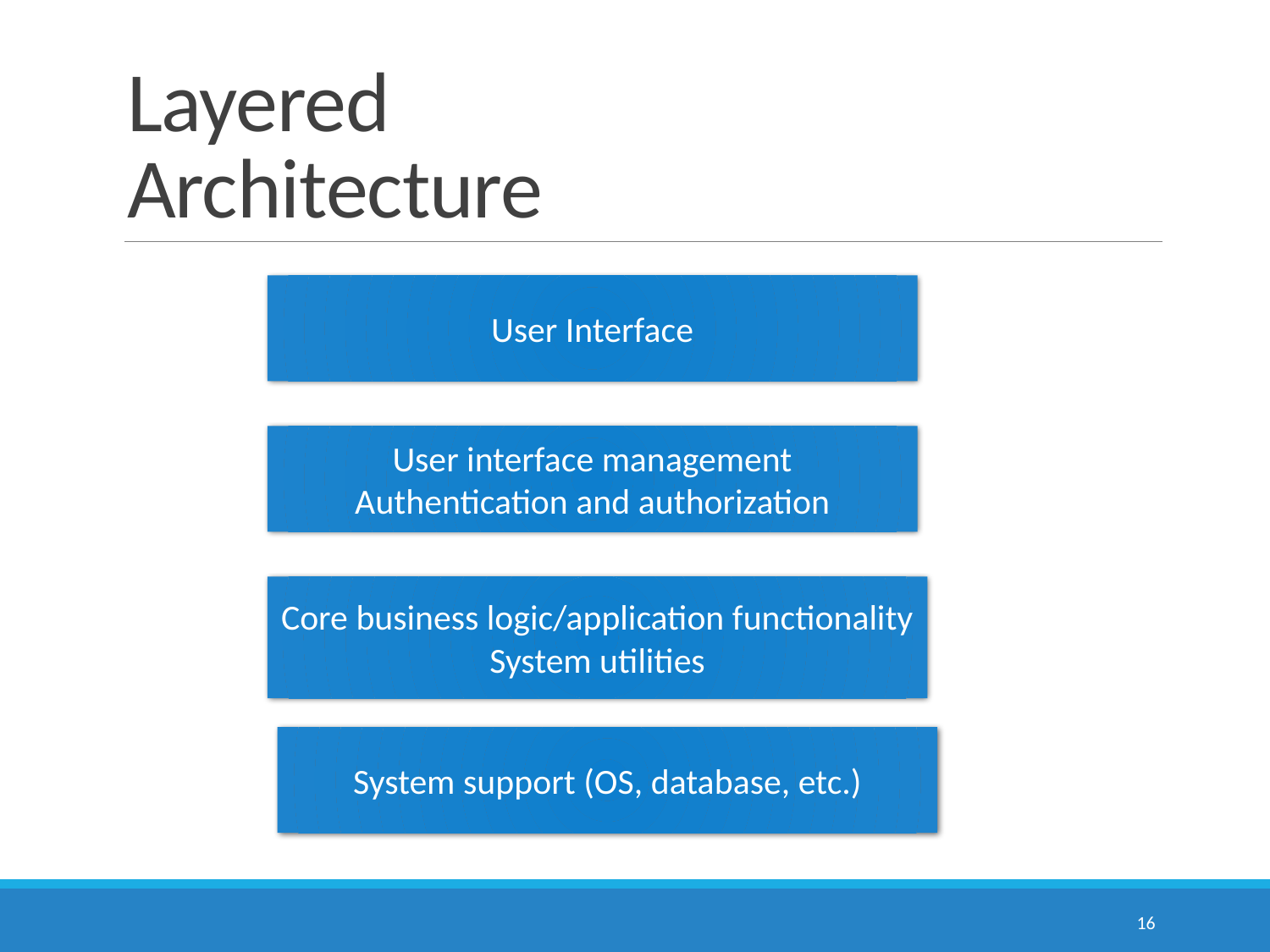

# Layered Architecture
User Interface
User interface management
Authentication and authorization
Core business logic/application functionality
System utilities
System support (OS, database, etc.)
16